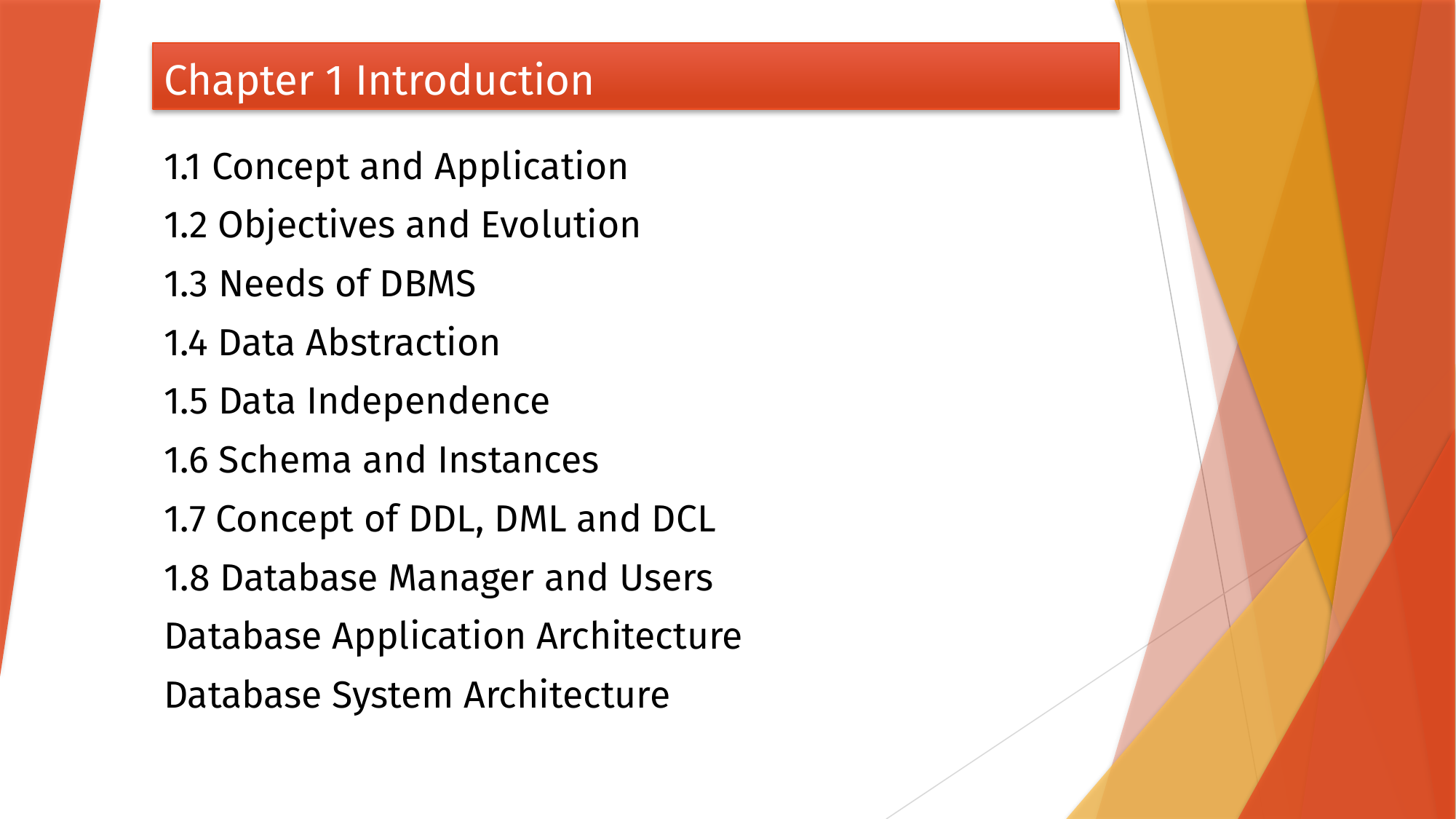

# Chapter 1 Introduction
1.1 Concept and Application
1.2 Objectives and Evolution
1.3 Needs of DBMS
1.4 Data Abstraction
1.5 Data Independence
1.6 Schema and Instances
1.7 Concept of DDL, DML and DCL
1.8 Database Manager and Users
Database Application Architecture
Database System Architecture